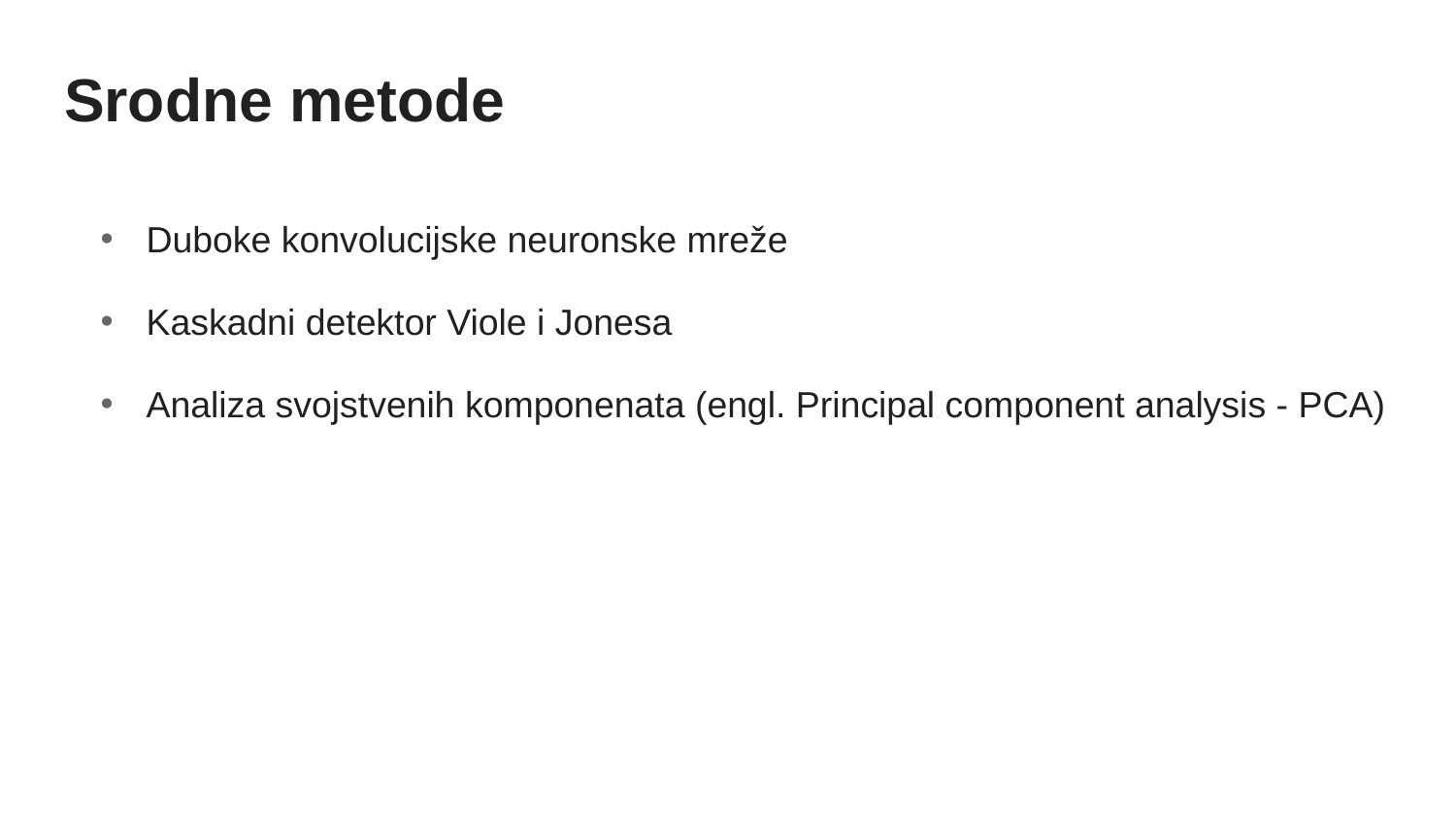

# Srodne metode
Duboke konvolucijske neuronske mreže
Kaskadni detektor Viole i Jonesa
Analiza svojstvenih komponenata (engl. Principal component analysis - PCA)